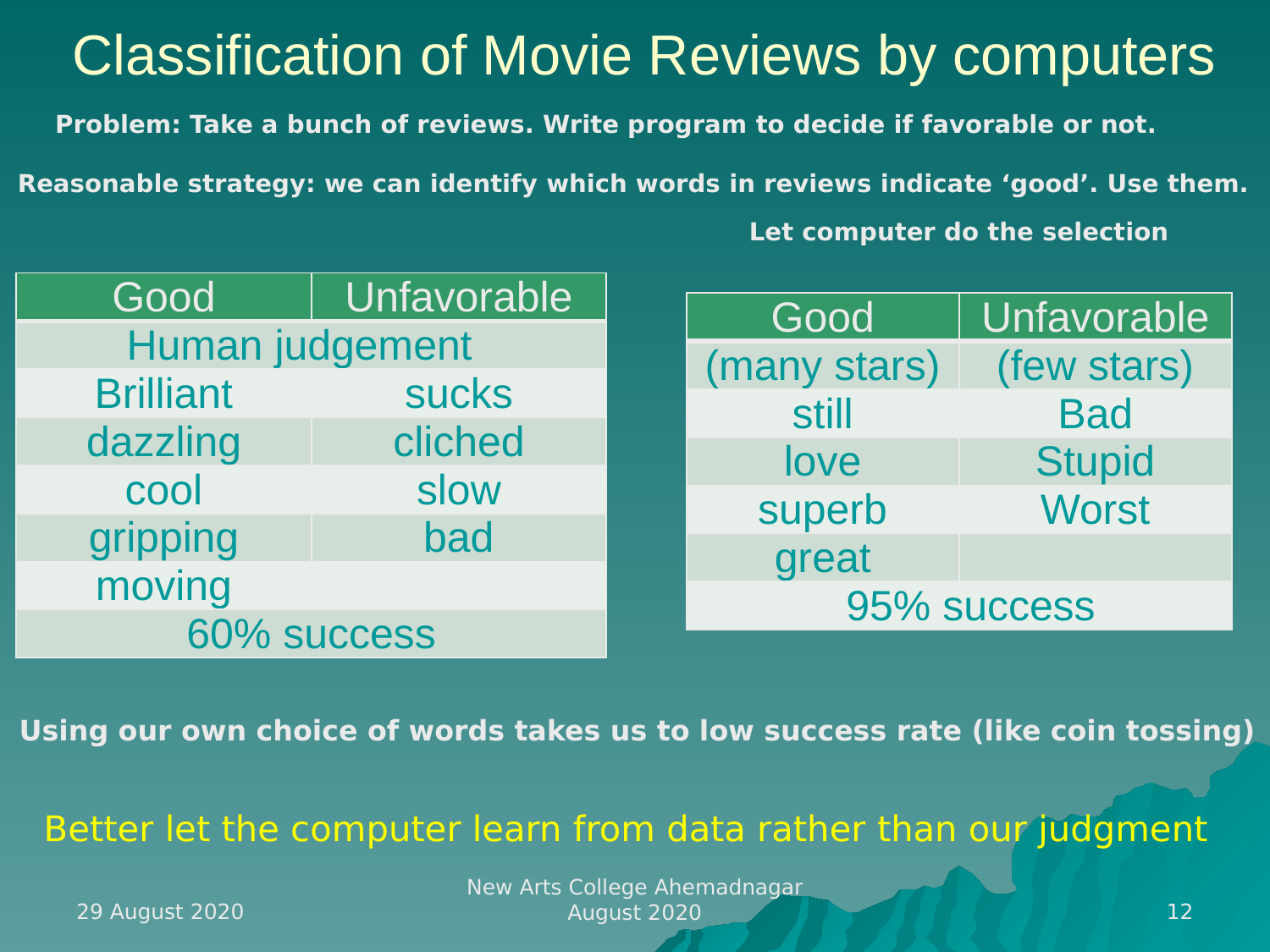

# Classification of Movie Reviews by computers
Problem: Take a bunch of reviews. Write program to decide if favorable or not.
Reasonable strategy: we can identify which words in reviews indicate ‘good’. Use them.
Let computer do the selection
| Good | Unfavorable |
| --- | --- |
| Human judgement |  |
| Brilliant | sucks |
| dazzling | cliched |
| cool | slow |
| gripping | bad |
| moving |  |
| 60% success |  |
| Good | Unfavorable |
| --- | --- |
| (many stars) | (few stars) |
| still | Bad |
| love | Stupid |
| superb | Worst |
| great |  |
| 95% success |  |
Using our own choice of words takes us to low success rate (like coin tossing)
Better let the computer learn from data rather than our judgment
29 August 2020
12
New Arts College Ahemadnagar August 2020